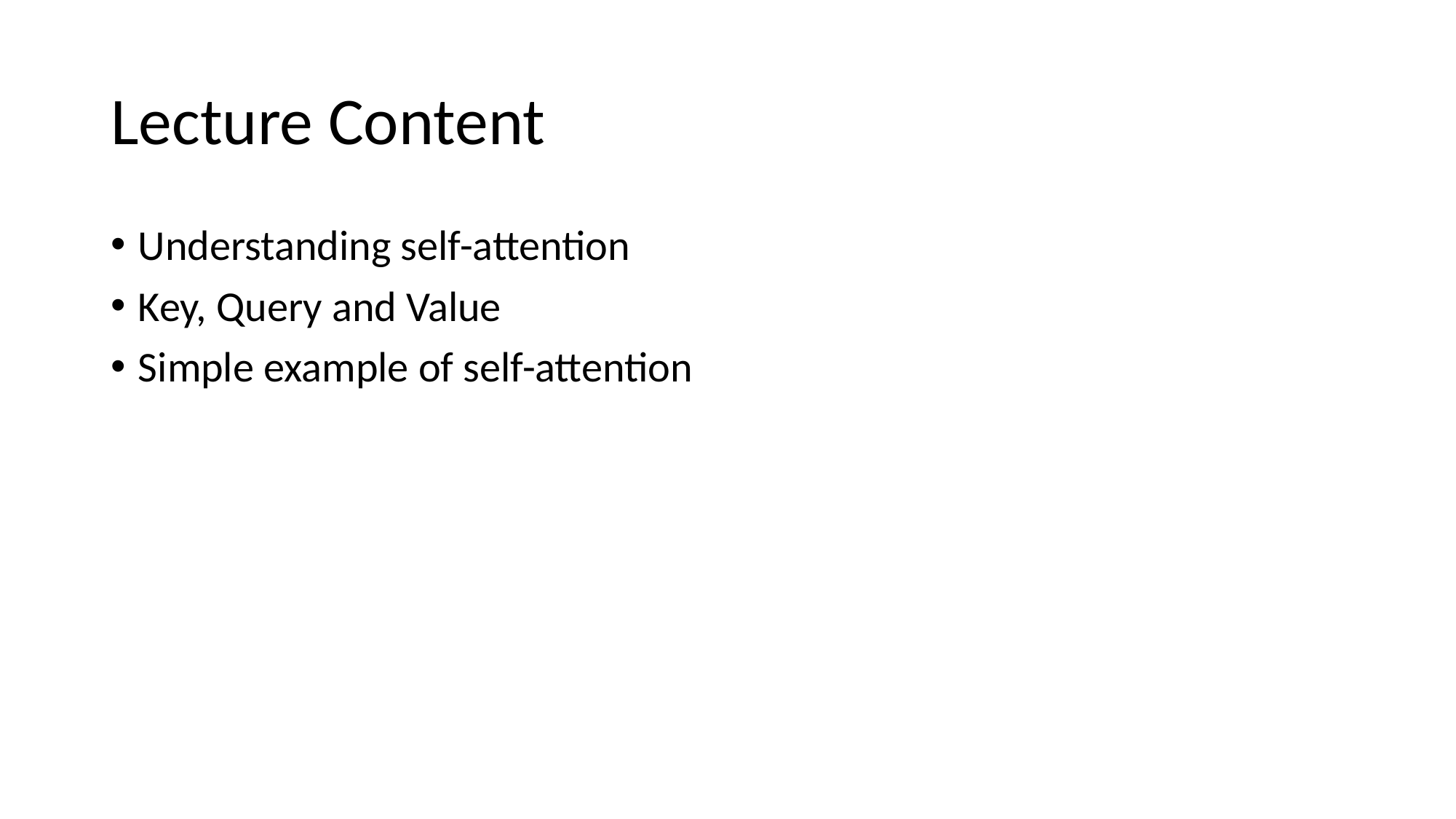

# Lecture Content
Understanding self-attention
Key, Query and Value
Simple example of self-attention